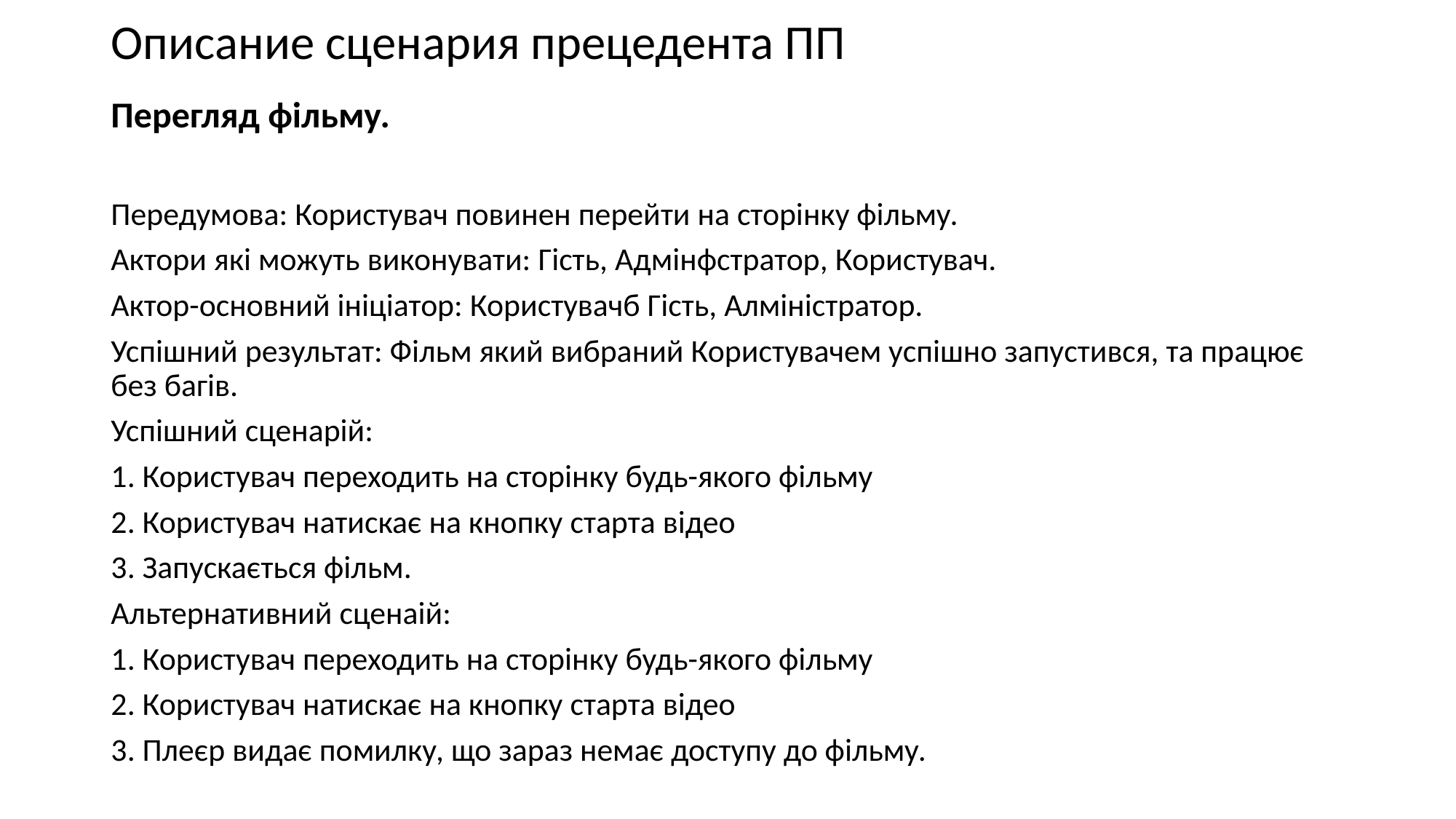

# Описание сценария прецедента ПП
Перегляд фільму.

Передумова: Користувач повинен перейти на сторінку фільму.
Актори які можуть виконувати: Гість, Адмінфстратор, Користувач.
Актор-основний ініціатор: Користувачб Гість, Алміністратор.
Успішний результат: Фільм який вибраний Користувачем успішно запустився, та працює без багів.
Успішний сценарій:
1. Користувач переходить на сторінку будь-якого фільму
2. Користувач натискає на кнопку старта відео
3. Запускається фільм.
Альтернативний сценаій:
1. Користувач переходить на сторінку будь-якого фільму
2. Користувач натискає на кнопку старта відео
3. Плеєр видає помилку, що зараз немає доступу до фільму.